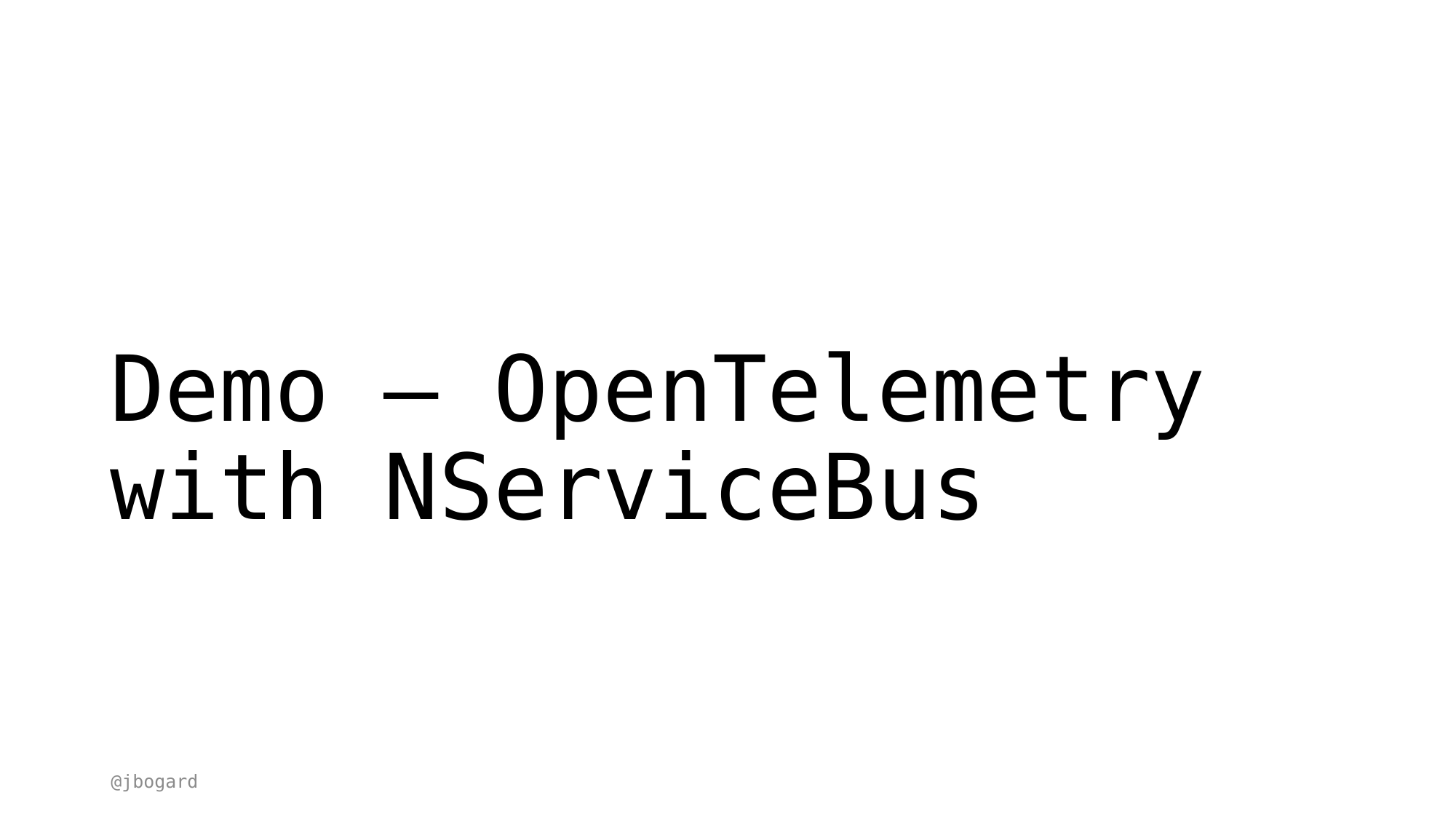

# Demo – OpenTelemetry with NServiceBus

@jbogard